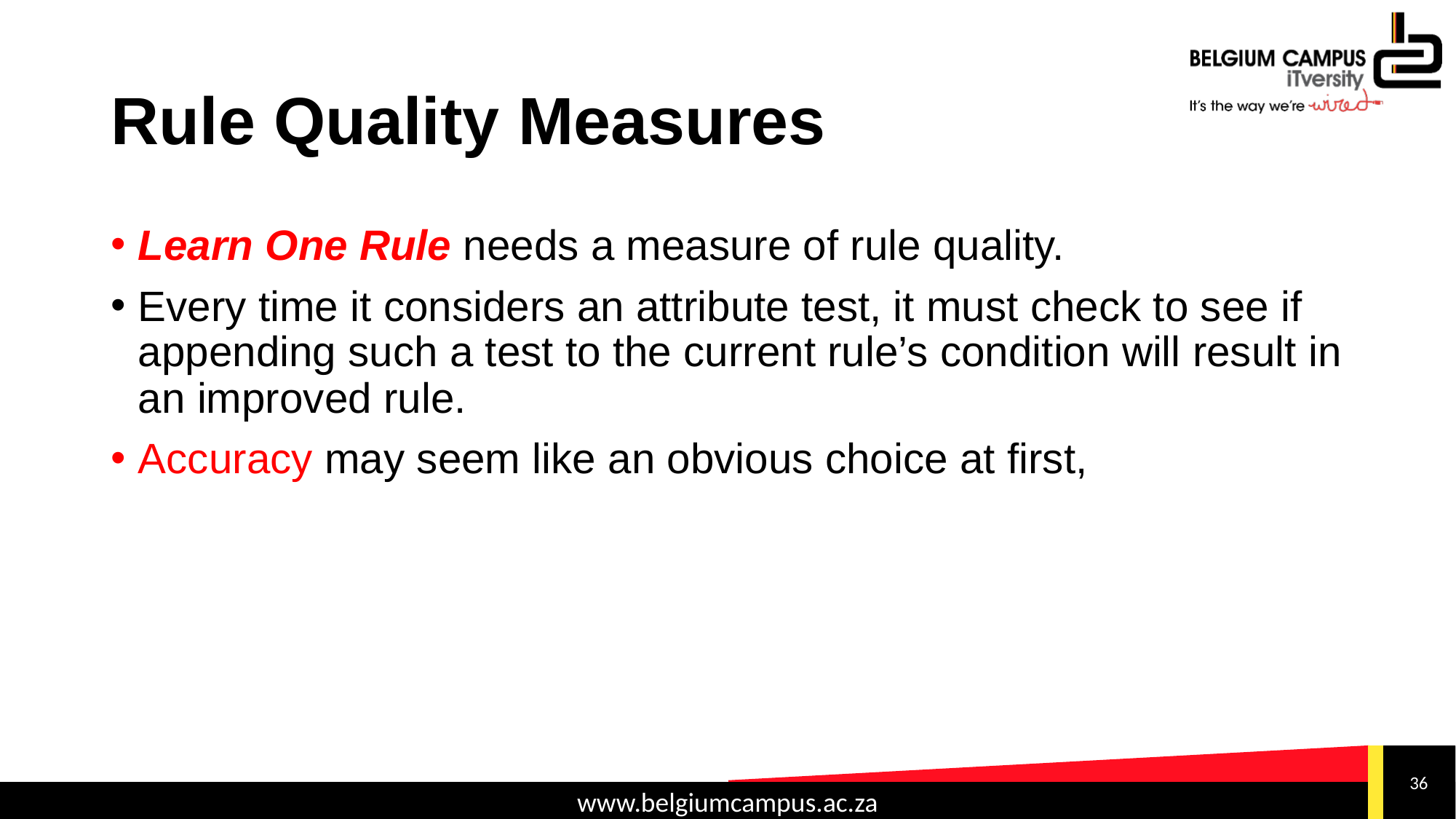

# Rule Quality Measures
Learn One Rule needs a measure of rule quality.
Every time it considers an attribute test, it must check to see if appending such a test to the current rule’s condition will result in an improved rule.
Accuracy may seem like an obvious choice at first,